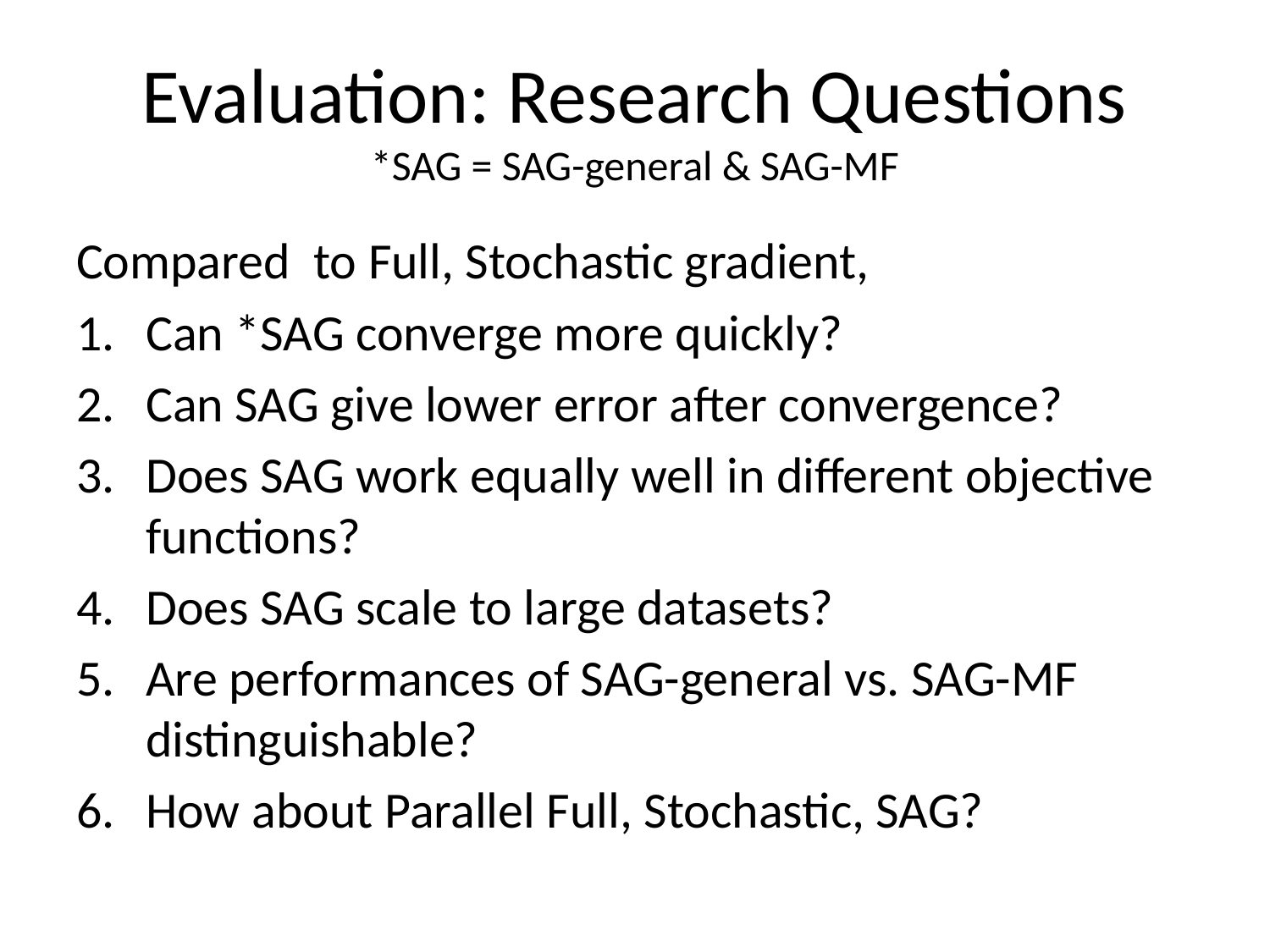

# Evaluation: Research Questions *SAG = SAG-general & SAG-MF
Compared  to Full, Stochastic gradient,
Can *SAG converge more quickly?
Can SAG give lower error after convergence?
Does SAG work equally well in different objective functions?
Does SAG scale to large datasets?
Are performances of SAG-general vs. SAG-MF distinguishable?
How about Parallel Full, Stochastic, SAG?